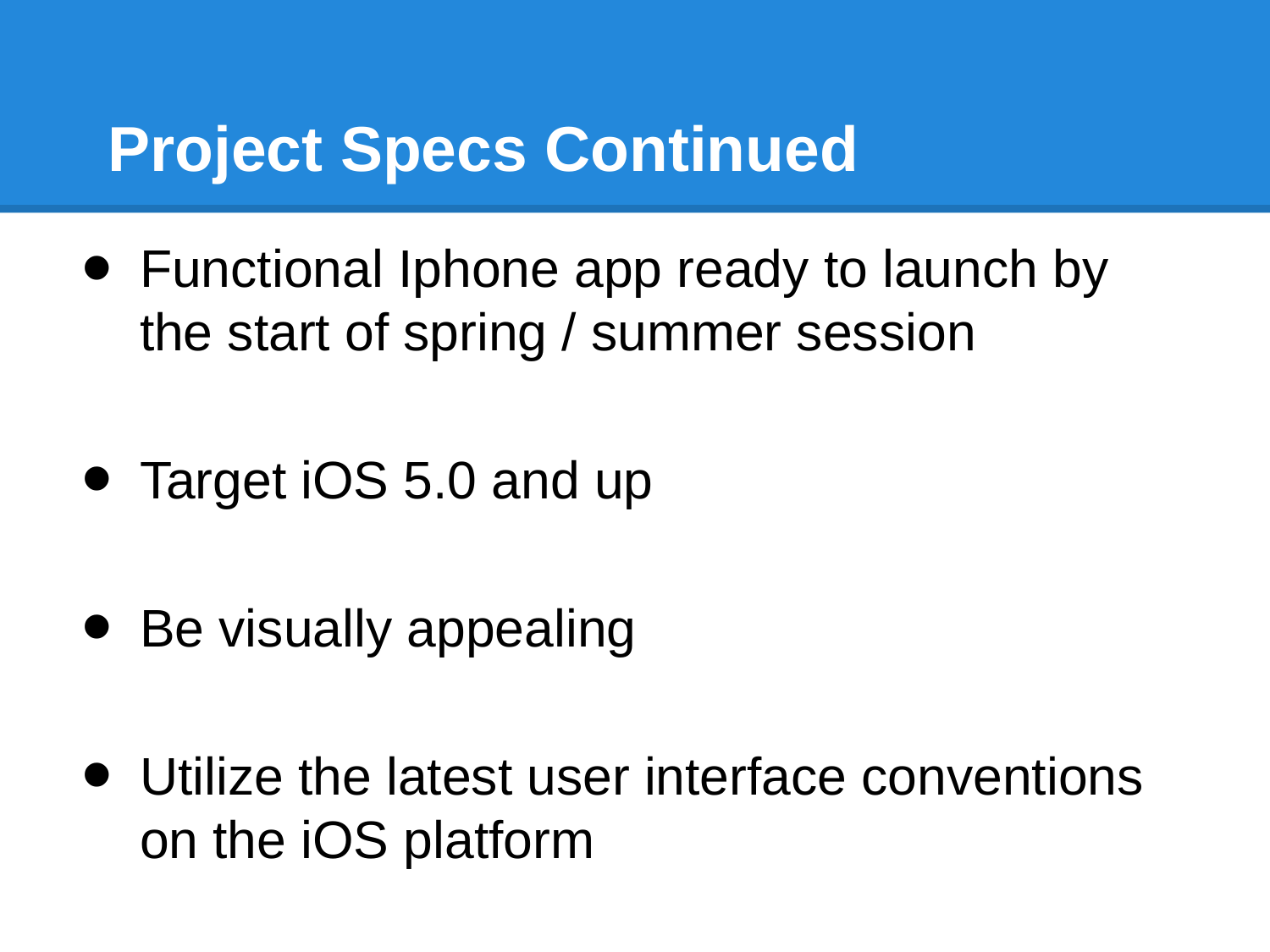

# Project Specs Continued
Functional Iphone app ready to launch by the start of spring / summer session

Target iOS 5.0 and up

Be visually appealing

Utilize the latest user interface conventions on the iOS platform